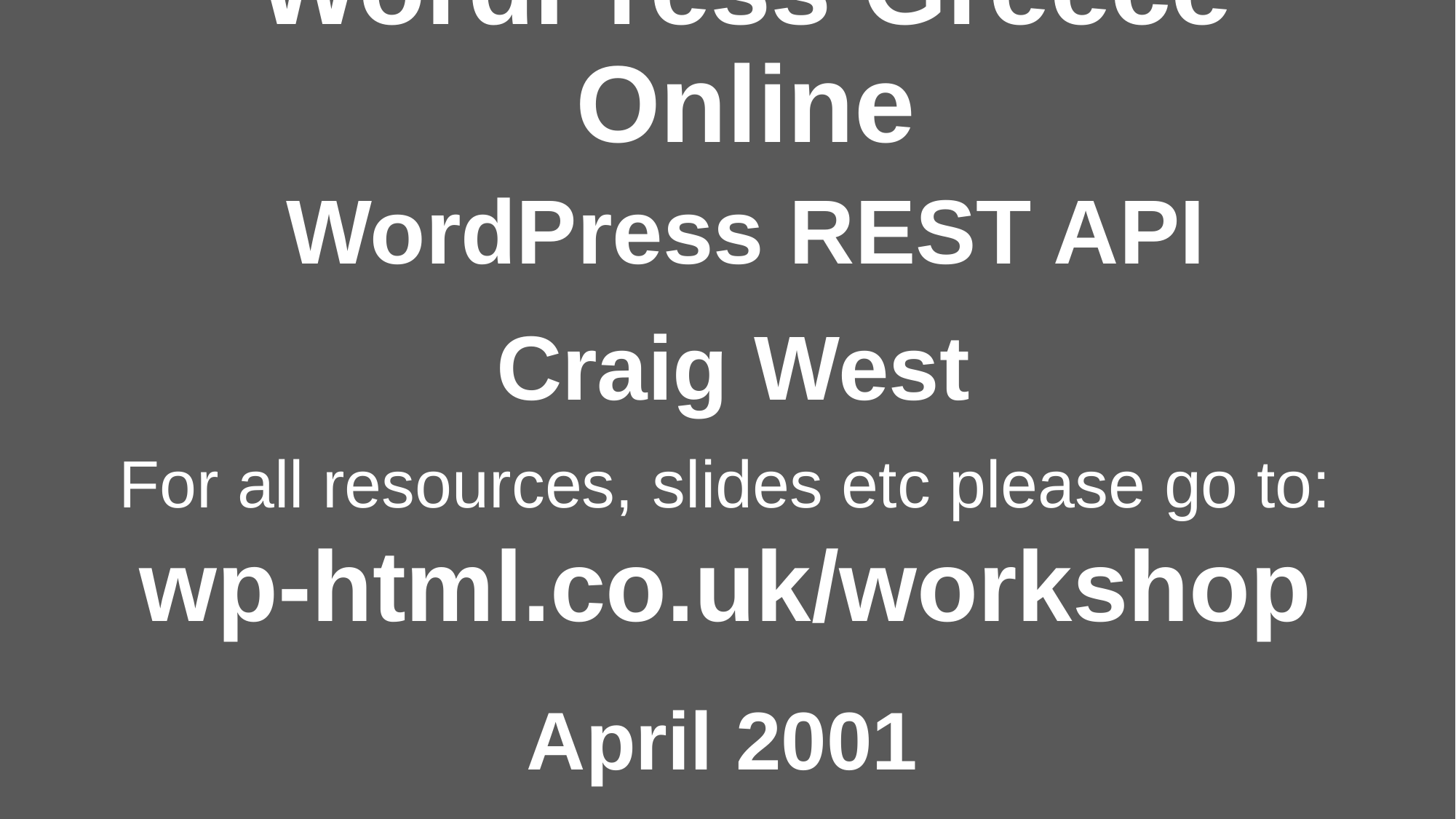

# WordPress Greece Online
WordPress REST API

Craig West

For all resources, slides etc please go to:
wp-html.co.uk/workshop
April 2001